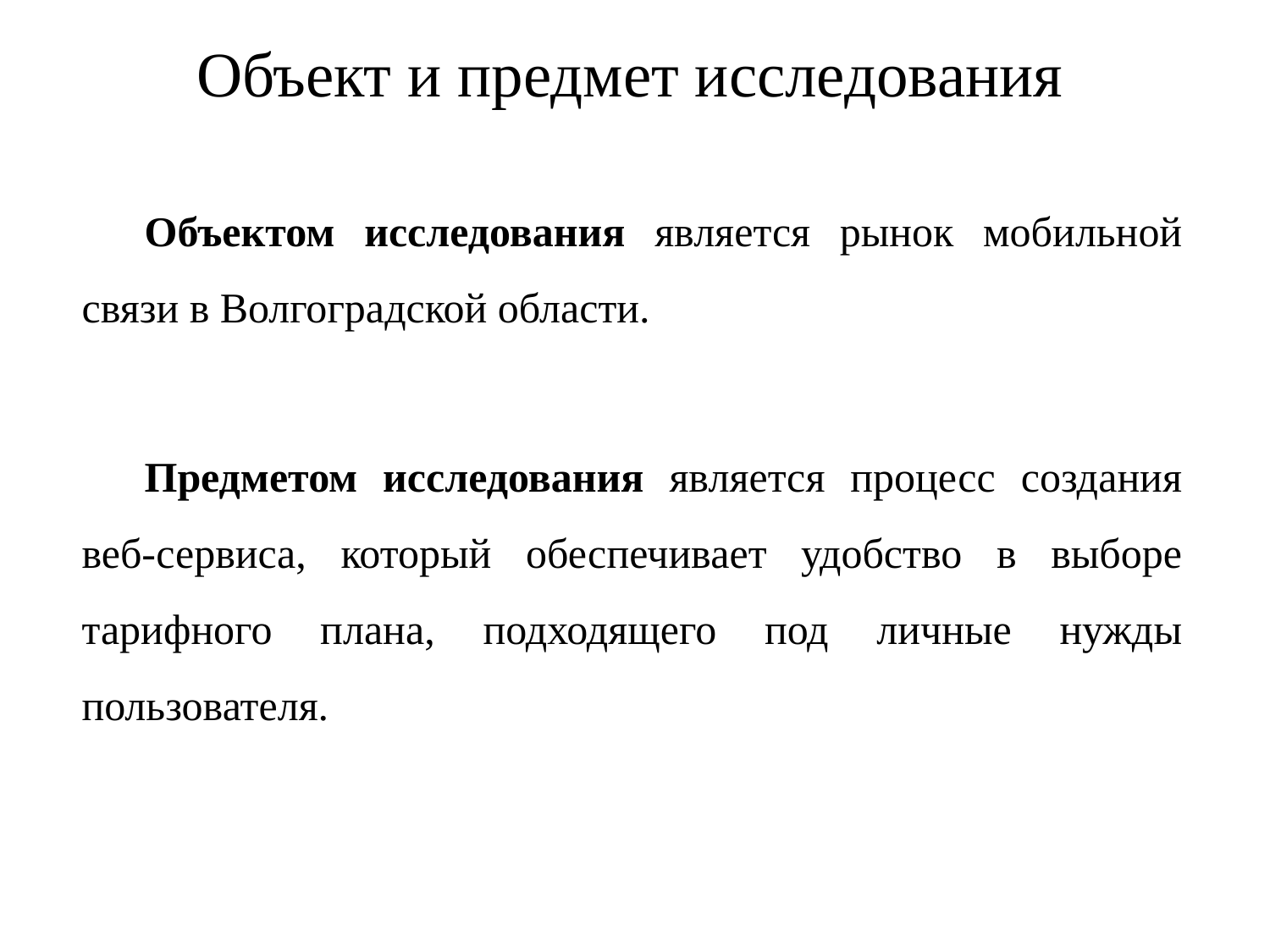

# Объект и предмет исследования
Объектом исследования является рынок мобильной связи в Волгоградской области.

Предметом исследования является процесс создания веб-сервиса, который обеспечивает удобство в выборе тарифного плана, подходящего под личные нужды пользователя.